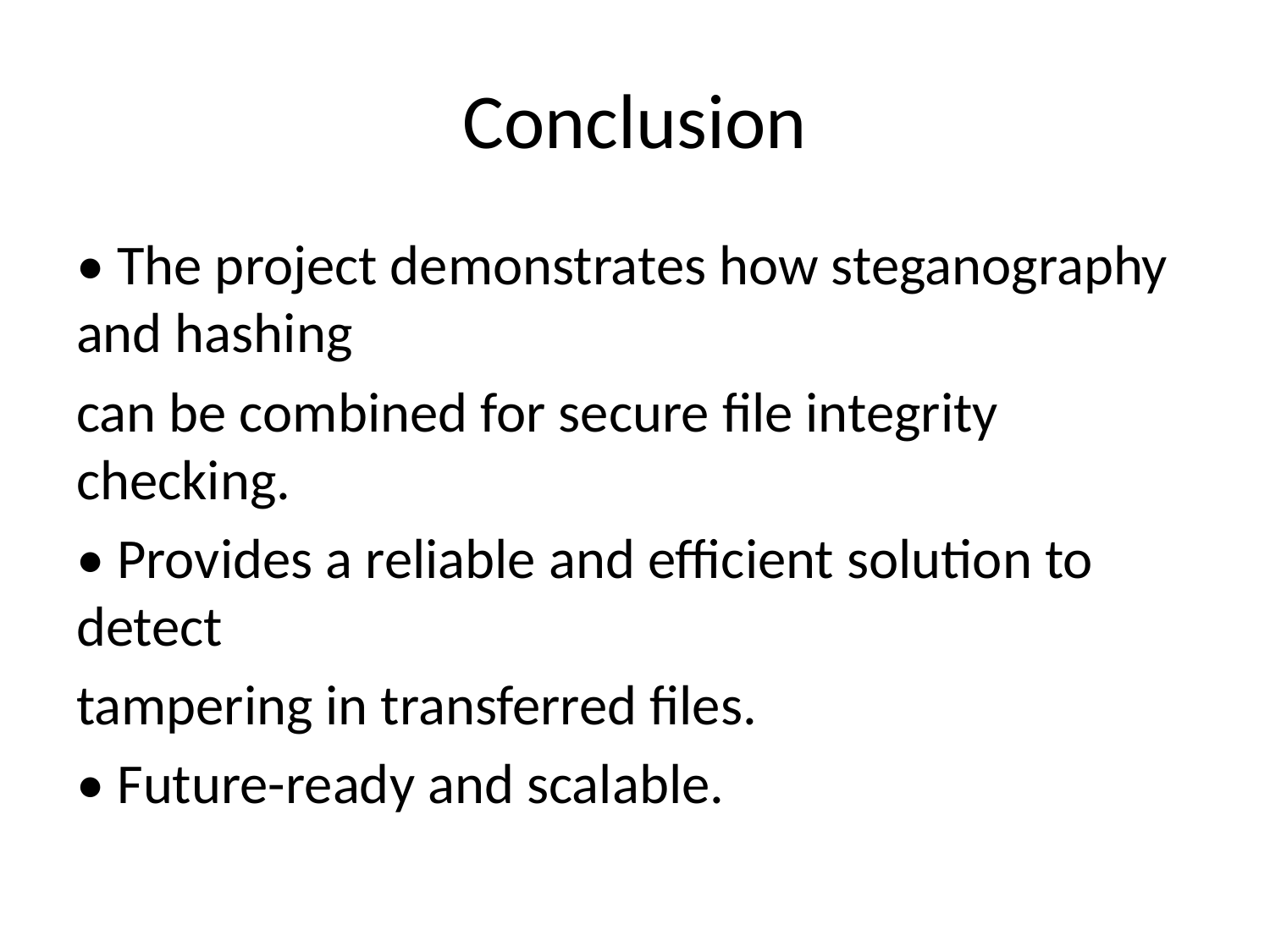

# Conclusion
• The project demonstrates how steganography and hashing
can be combined for secure file integrity checking.
• Provides a reliable and efficient solution to detect
tampering in transferred files.
• Future-ready and scalable.